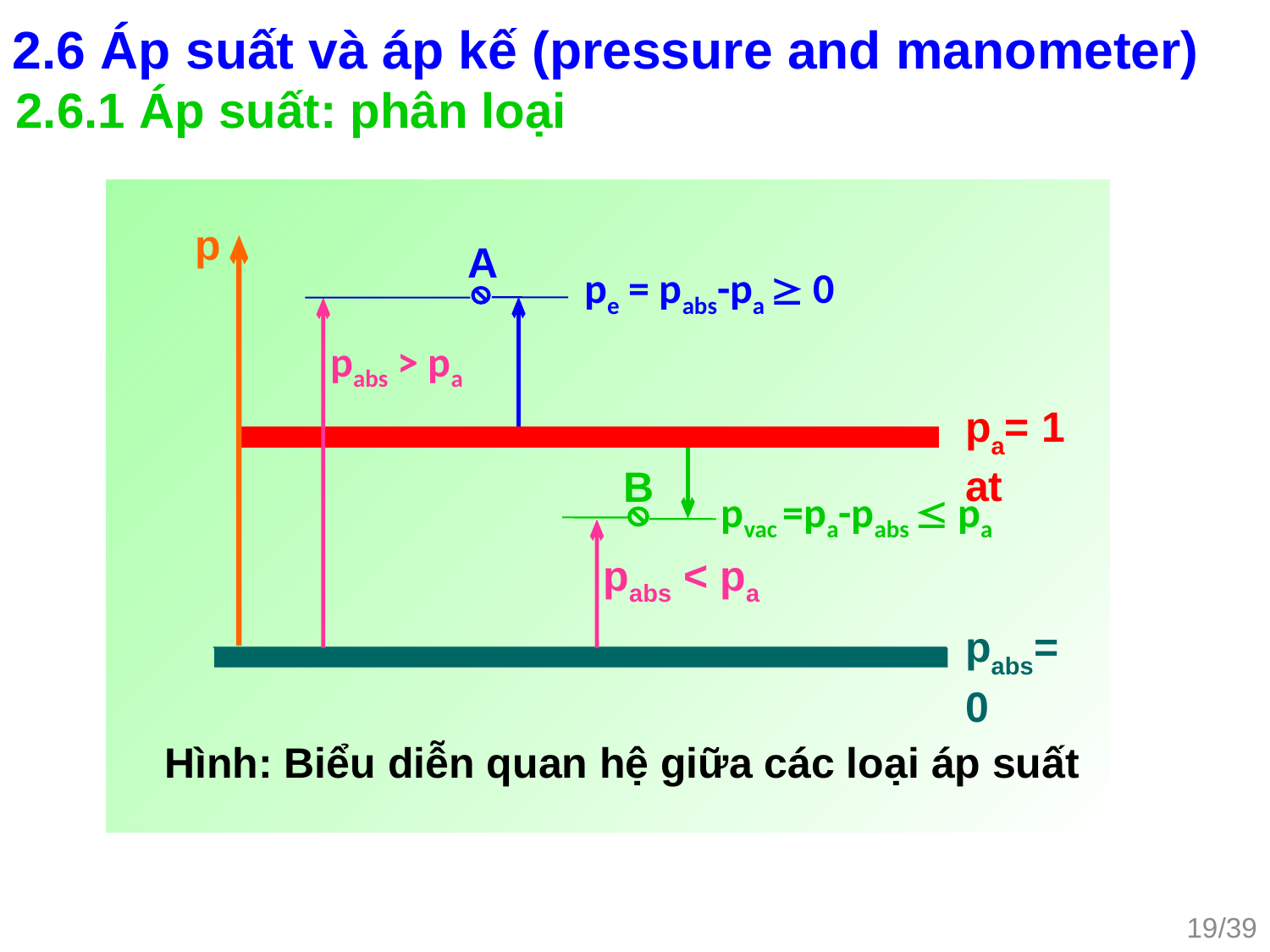

2.6 Áp suất và áp kế (pressure and manometer)
2.6.1 Áp suất: phân loại

p

pabs= 0

A
pe = pabs-pa ≥ 0

pabs > pa

pa= 1 at

B

pabs < pa
pvac =pa-pabs ≤ pa

Hình: Biểu diễn quan hệ giữa các loại áp suất
19/39